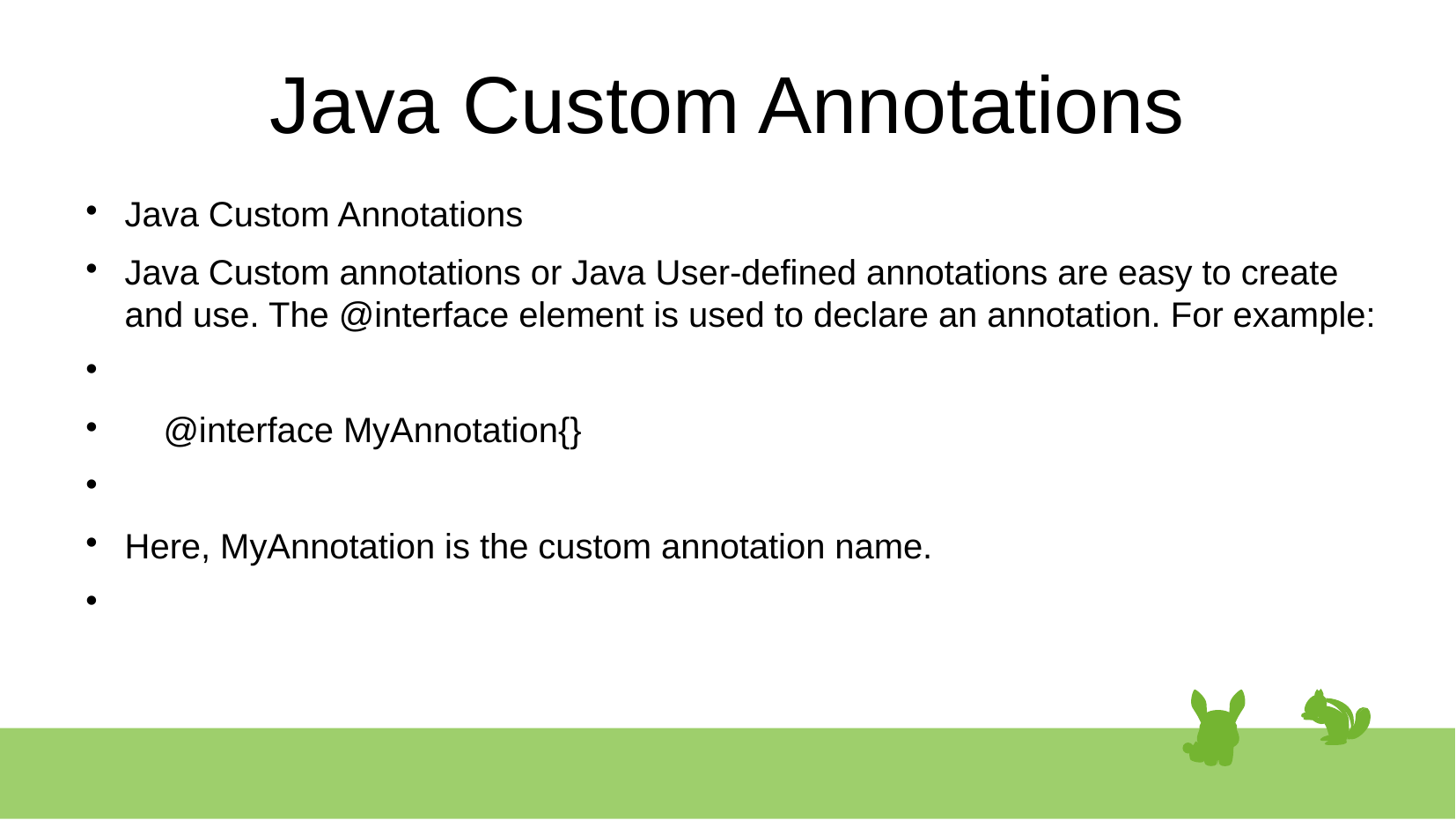

# Java Custom Annotations
Java Custom Annotations
Java Custom annotations or Java User-defined annotations are easy to create and use. The @interface element is used to declare an annotation. For example:

    @interface MyAnnotation{}

Here, MyAnnotation is the custom annotation name.